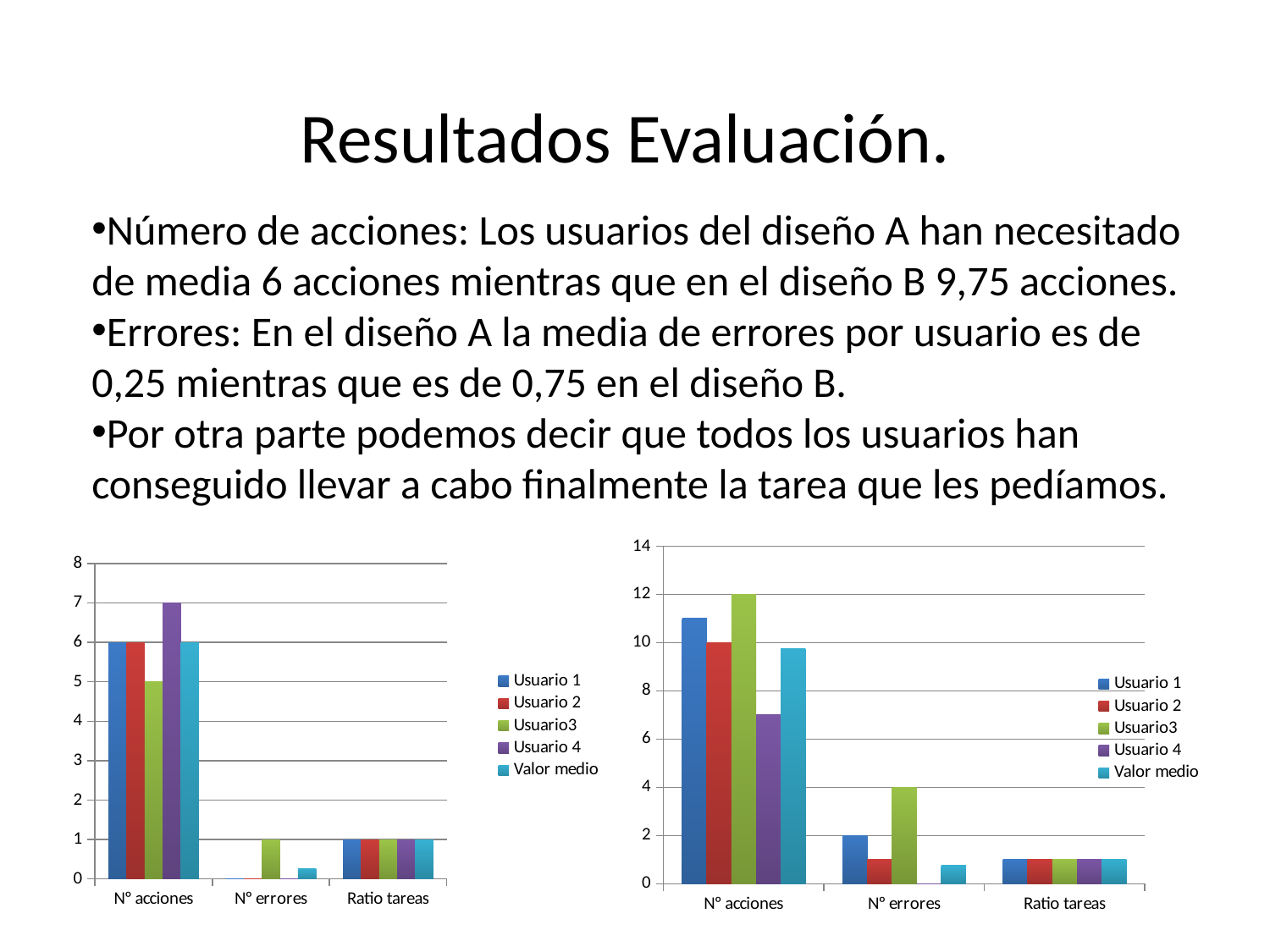

Resultados Evaluación.
Número de acciones: Los usuarios del diseño A han necesitado de media 6 acciones mientras que en el diseño B 9,75 acciones.
Errores: En el diseño A la media de errores por usuario es de 0,25 mientras que es de 0,75 en el diseño B.
Por otra parte podemos decir que todos los usuarios han conseguido llevar a cabo finalmente la tarea que les pedíamos.

### Chart

| Category | Usuario 1 | Usuario 2 | Usuario3 | Usuario 4 | Valor medio |
|---|---|---|---|---|---|
| Nº acciones | 6.0 | 6.0 | 5.0 | 7.0 | 6.0 |
| Nº errores | 0.0 | 0.0 | 1.0 | 0.0 | 0.25 |
| Ratio tareas | 1.0 | 1.0 | 1.0 | 1.0 | 1.0 |

### Chart

| Category | Usuario 1 | Usuario 2 | Usuario3 | Usuario 4 | Valor medio |
|---|---|---|---|---|---|
| Nº acciones | 11.0 | 10.0 | 12.0 | 7.0 | 9.75 |
| Nº errores | 2.0 | 1.0 | 4.0 | 0.0 | 0.7500000000000008 |
| Ratio tareas | 1.0 | 1.0 | 1.0 | 1.0 | 1.0 |